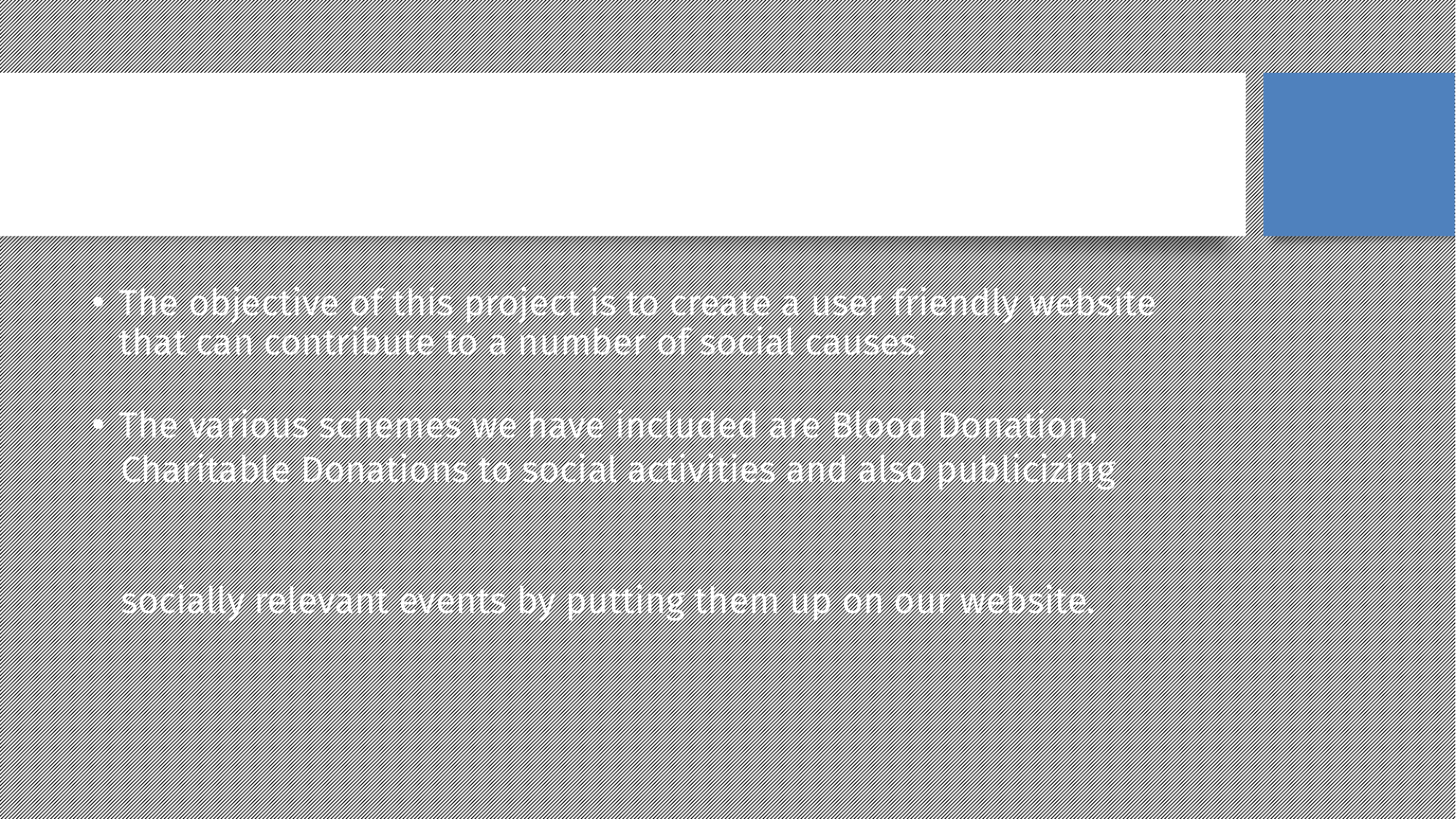

OBJECTIVE
The objective of this project is to create a user friendly website that can contribute to a number of social causes.

The various schemes we have included are Blood Donation,
   Charitable Donations to social activities and also publicizing
   socially relevant events by putting them up on our website.